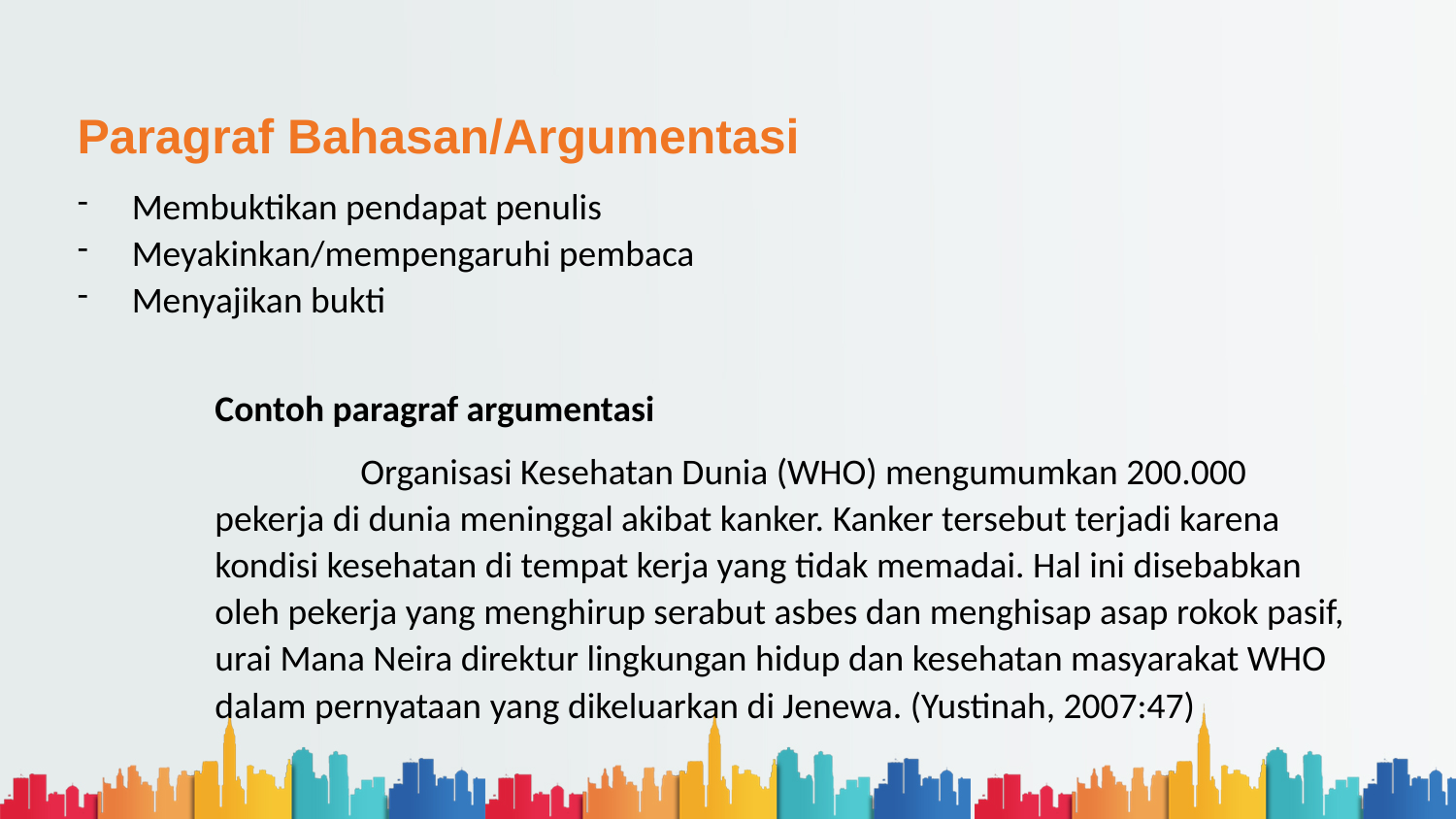

Paragraf Bahasan/Argumentasi
Membuktikan pendapat penulis
Meyakinkan/mempengaruhi pembaca
Menyajikan bukti
Contoh paragraf argumentasi
	Organisasi Kesehatan Dunia (WHO) mengumumkan 200.000            pekerja di dunia meninggal akibat kanker. Kanker tersebut terjadi karena        kondisi kesehatan di tempat kerja yang tidak memadai. Hal ini disebabkan     oleh pekerja yang menghirup serabut asbes dan menghisap asap rokok pasif, urai Mana Neira direktur lingkungan hidup dan kesehatan masyarakat WHO  dalam pernyataan yang dikeluarkan di Jenewa. (Yustinah, 2007:47)